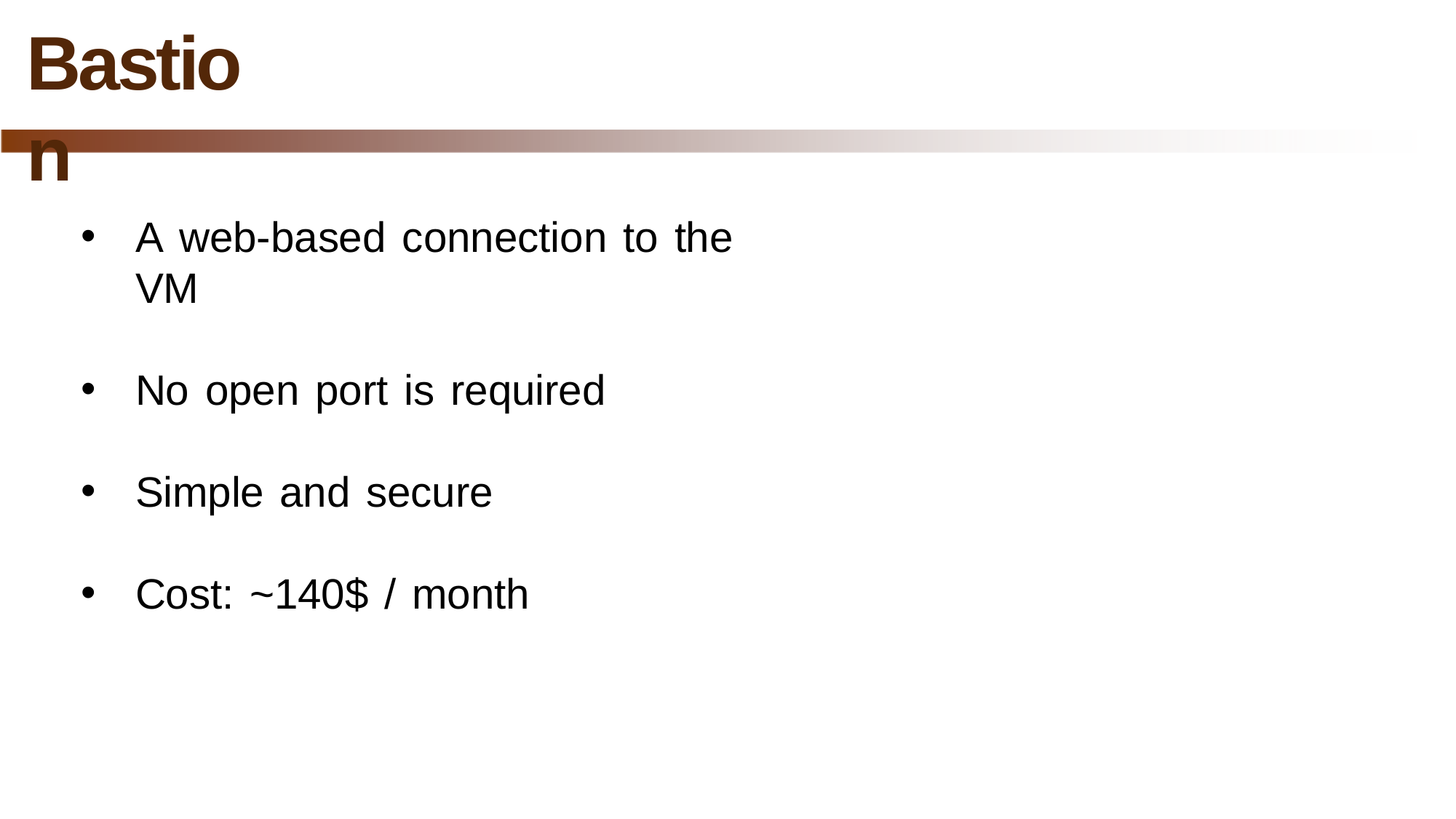

# Bastion
A web-based connection to the VM

No open port is required

Simple and secure

Cost: ~140$ / month